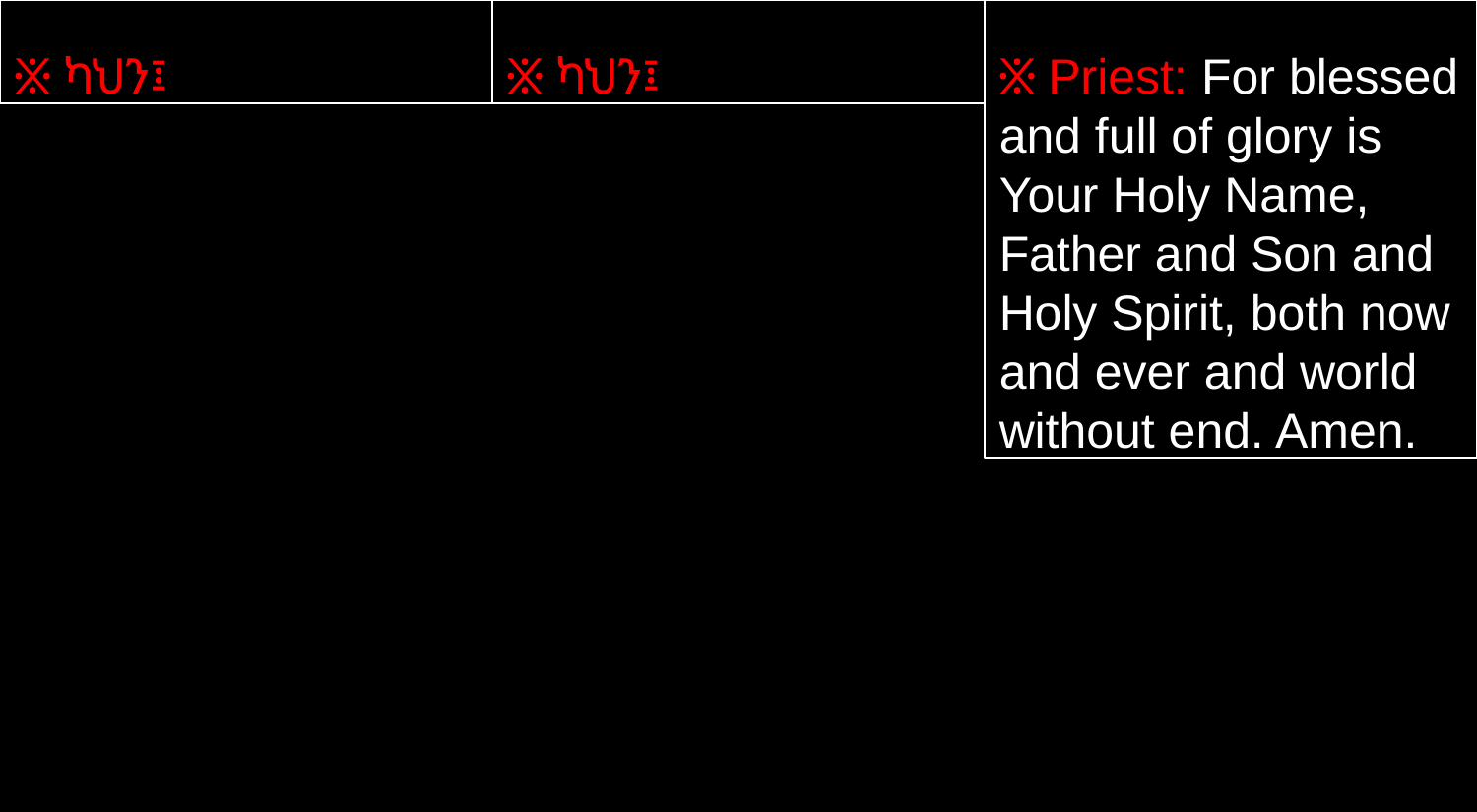

፠ ካህን፤

፠ ካህን፤

፠ Priest: For blessed and full of glory is Your Holy Name, Father and Son and Holy Spirit, both now and ever and world without end. Amen.